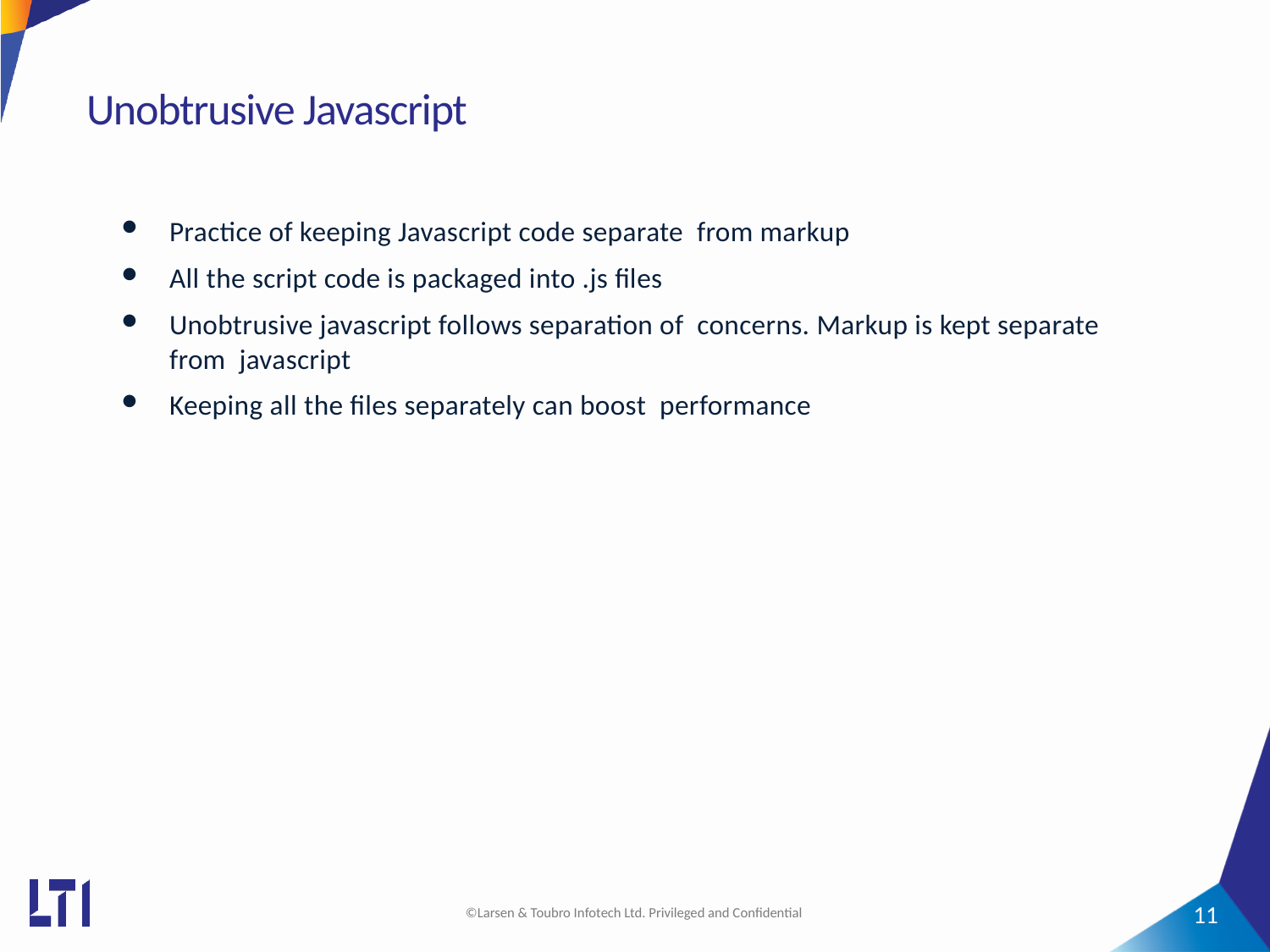

# Unobtrusive Javascript
Practice of keeping Javascript code separate  from markup
All the script code is packaged into .js files
Unobtrusive javascript follows separation of  concerns. Markup is kept separate from  javascript
Keeping all the files separately can boost  performance